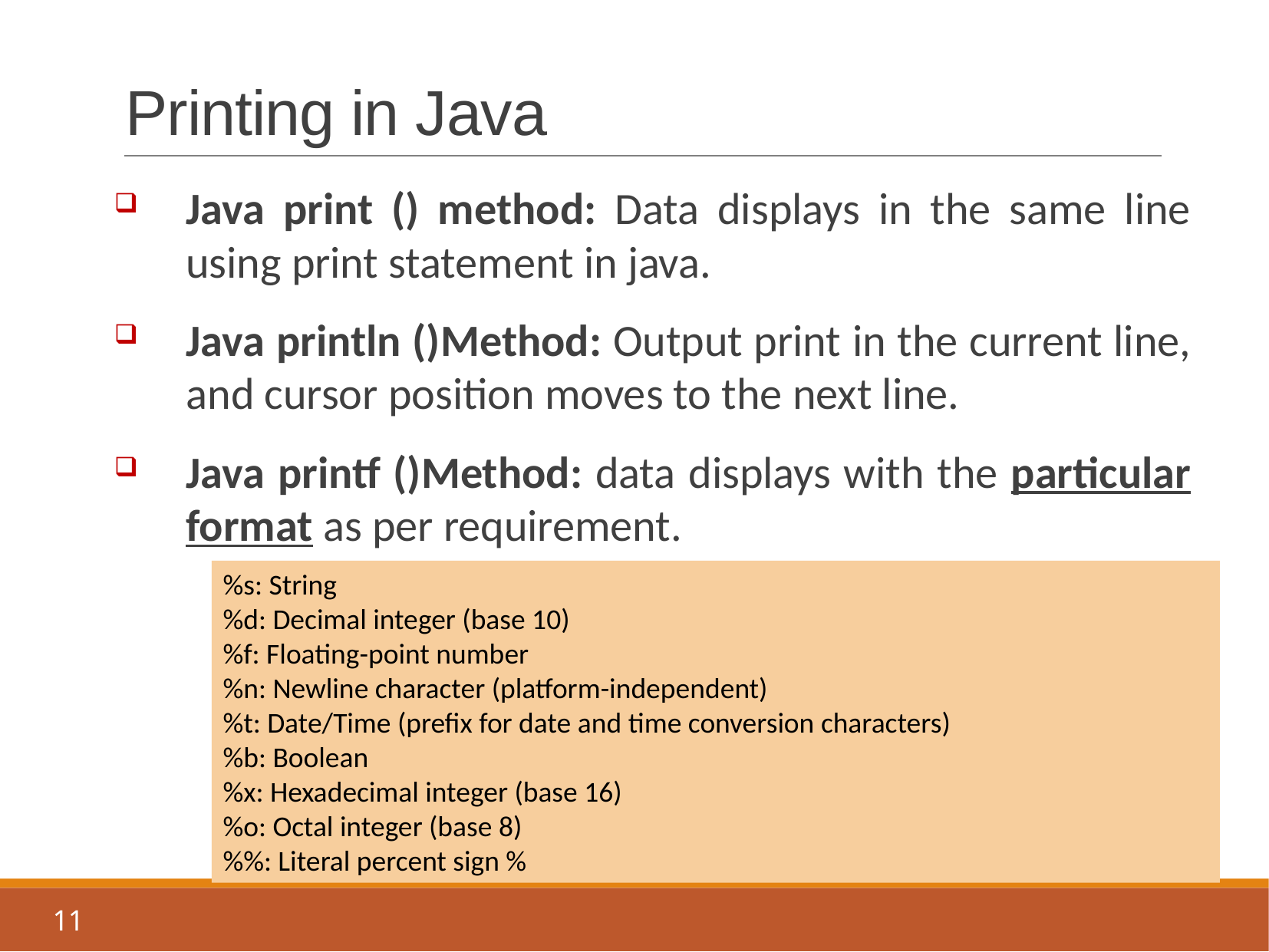

# Printing in Java
Java print () method: Data displays in the same line using print statement in java.
Java println ()Method: Output print in the current line, and cursor position moves to the next line.
Java printf ()Method: data displays with the particular format as per requirement.

%s: String
%d: Decimal integer (base 10)
%f: Floating-point number
%n: Newline character (platform-independent)
%t: Date/Time (prefix for date and time conversion characters)
%b: Boolean
%x: Hexadecimal integer (base 16)
%o: Octal integer (base 8)
%%: Literal percent sign %
11